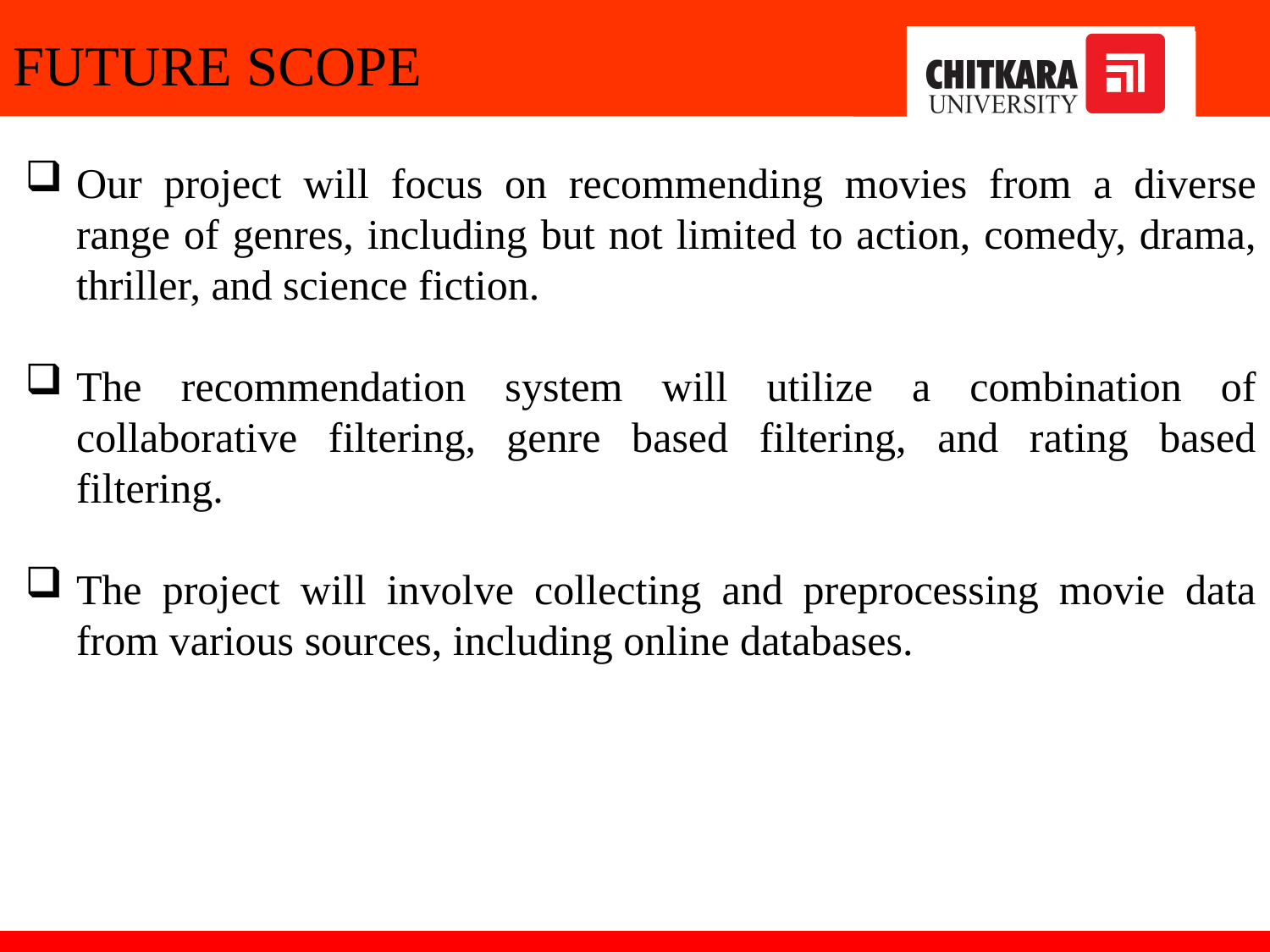

# FUTURE SCOPE

Our project will focus on recommending movies from a diverse range of genres, including but not limited to action, comedy, drama, thriller, and science fiction.

The recommendation system will utilize a combination of collaborative filtering, genre based filtering, and rating based filtering.

The project will involve collecting and preprocessing movie data from various sources, including online databases.